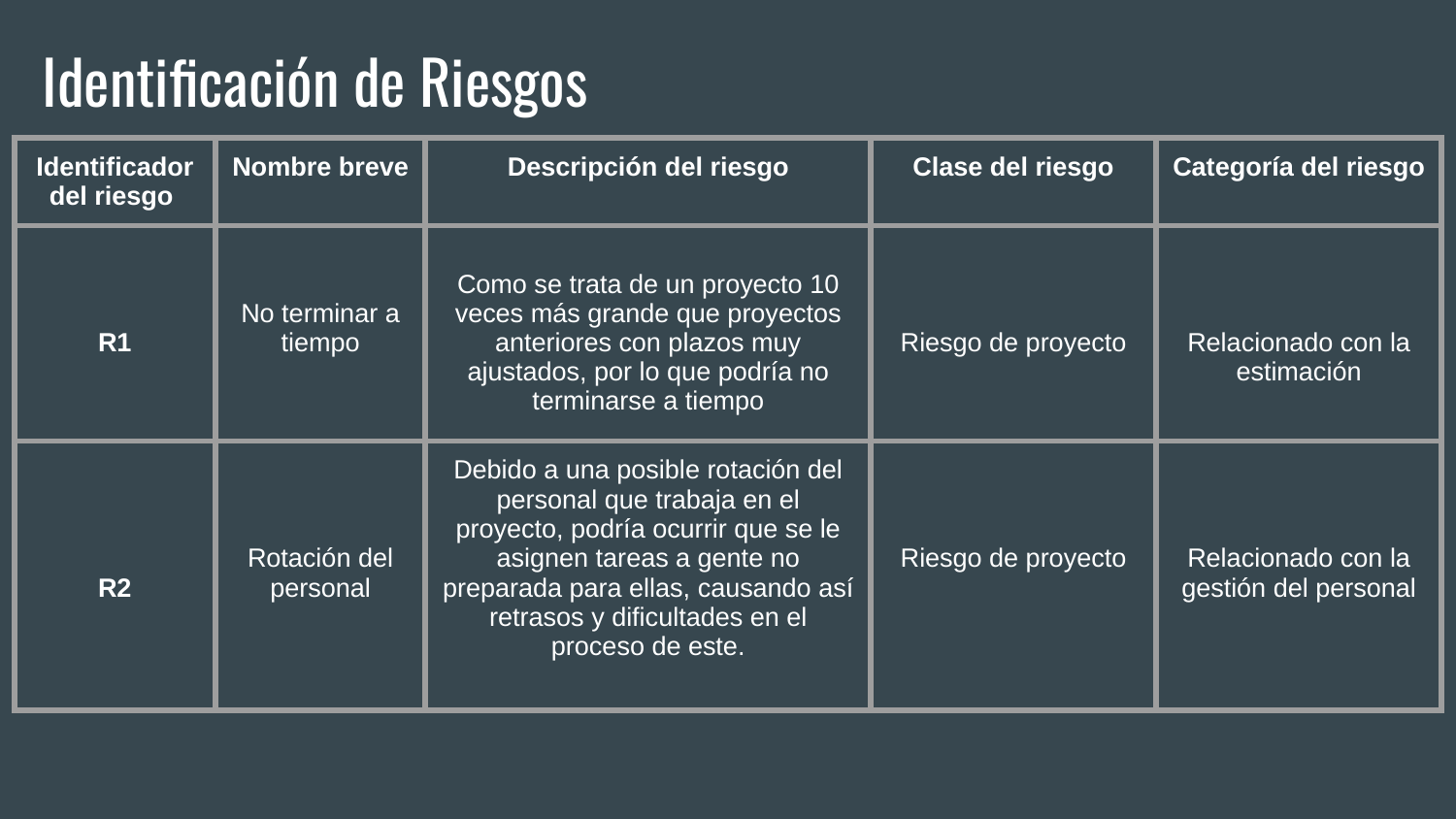

# Identificación de Riesgos
| Identificador del riesgo | Nombre breve | Descripción del riesgo | Clase del riesgo | Categoría del riesgo |
| --- | --- | --- | --- | --- |
| R1 | No terminar a tiempo | Como se trata de un proyecto 10 veces más grande que proyectos anteriores con plazos muy ajustados, por lo que podría no terminarse a tiempo | Riesgo de proyecto | Relacionado con la estimación |
| R2 | Rotación del personal | Debido a una posible rotación del personal que trabaja en el proyecto, podría ocurrir que se le asignen tareas a gente no preparada para ellas, causando así retrasos y dificultades en el proceso de este. | Riesgo de proyecto | Relacionado con la gestión del personal |